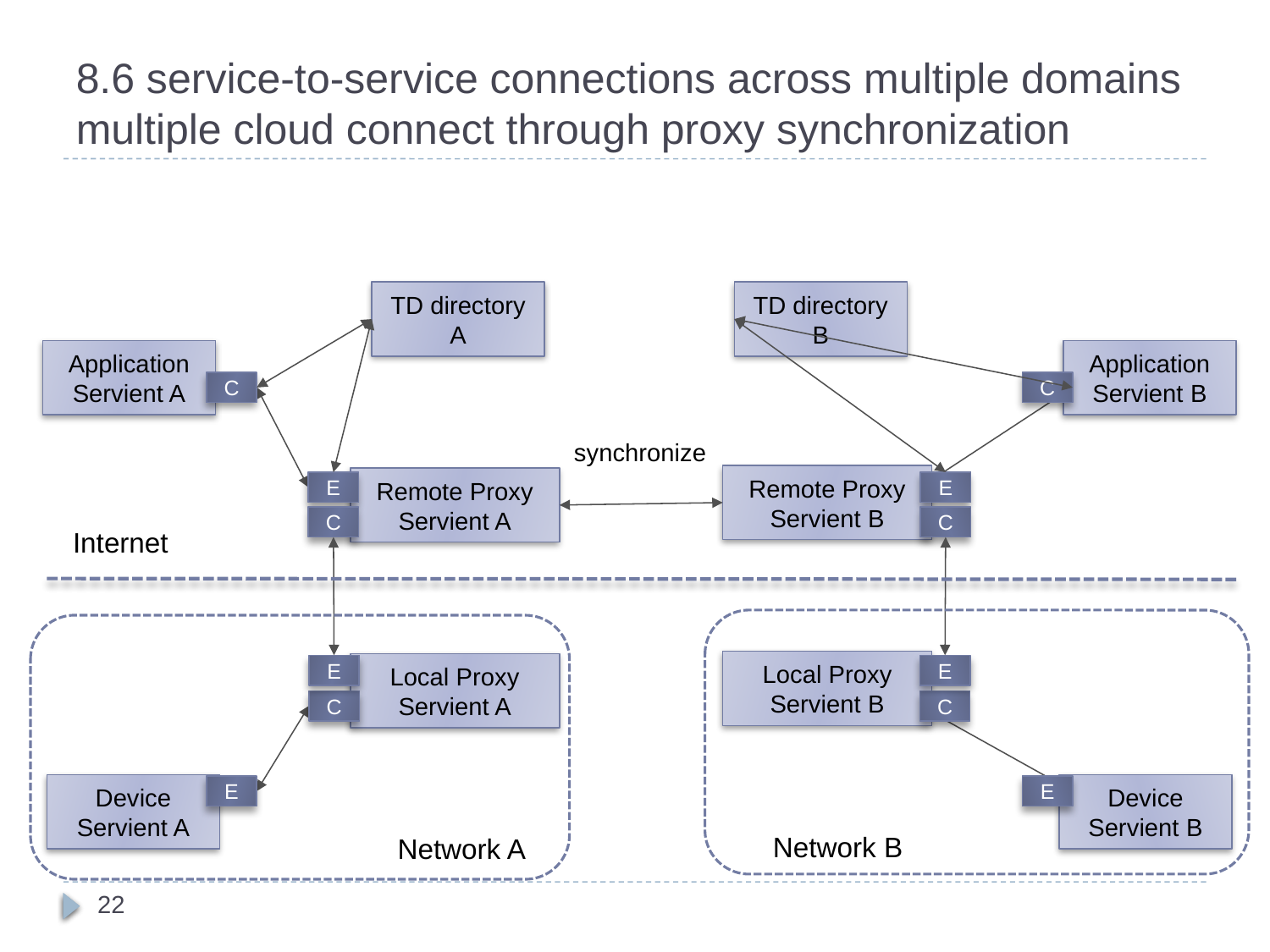

# 8.6 service-to-service connections across multiple domains multiple cloud connect through proxy synchronization
TD directory A
TD directory B
Application Servient A
Application Servient B
C
C
synchronize
Remote Proxy Servient B
Remote Proxy Servient A
E
E
C
C
Internet

Local Proxy Servient B
Local Proxy Servient A
E
E
C
C
Device Servient A
Device Servient B
E
E
Network B
Network A
22